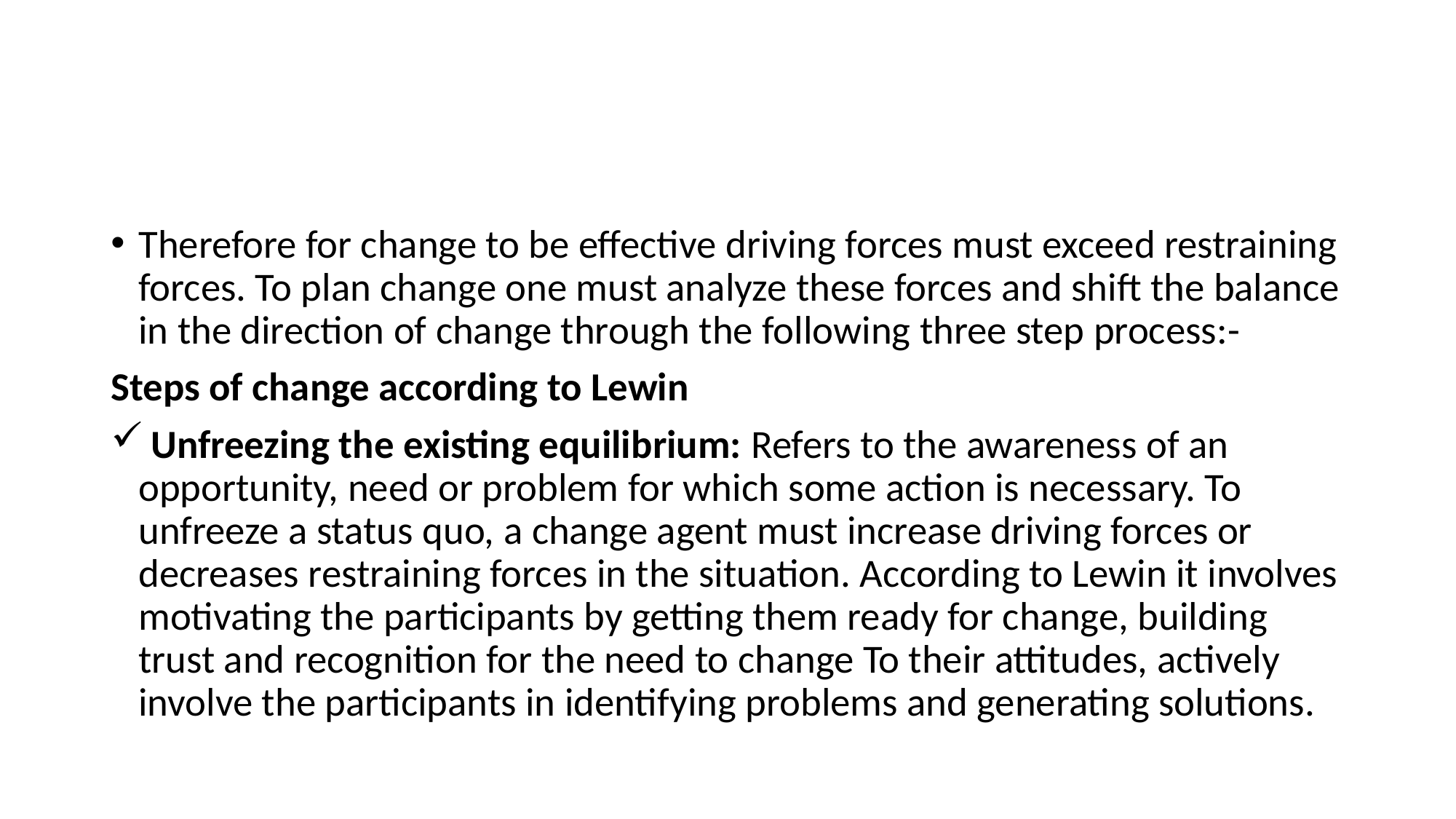

#
Therefore for change to be effective driving forces must exceed restraining forces. To plan change one must analyze these forces and shift the balance in the direction of change through the following three step process:-
Steps of change according to Lewin
 Unfreezing the existing equilibrium: Refers to the awareness of an opportunity, need or problem for which some action is necessary. To unfreeze a status quo, a change agent must increase driving forces or decreases restraining forces in the situation. According to Lewin it involves motivating the participants by getting them ready for change, building trust and recognition for the need to change To their attitudes, actively involve the participants in identifying problems and generating solutions.